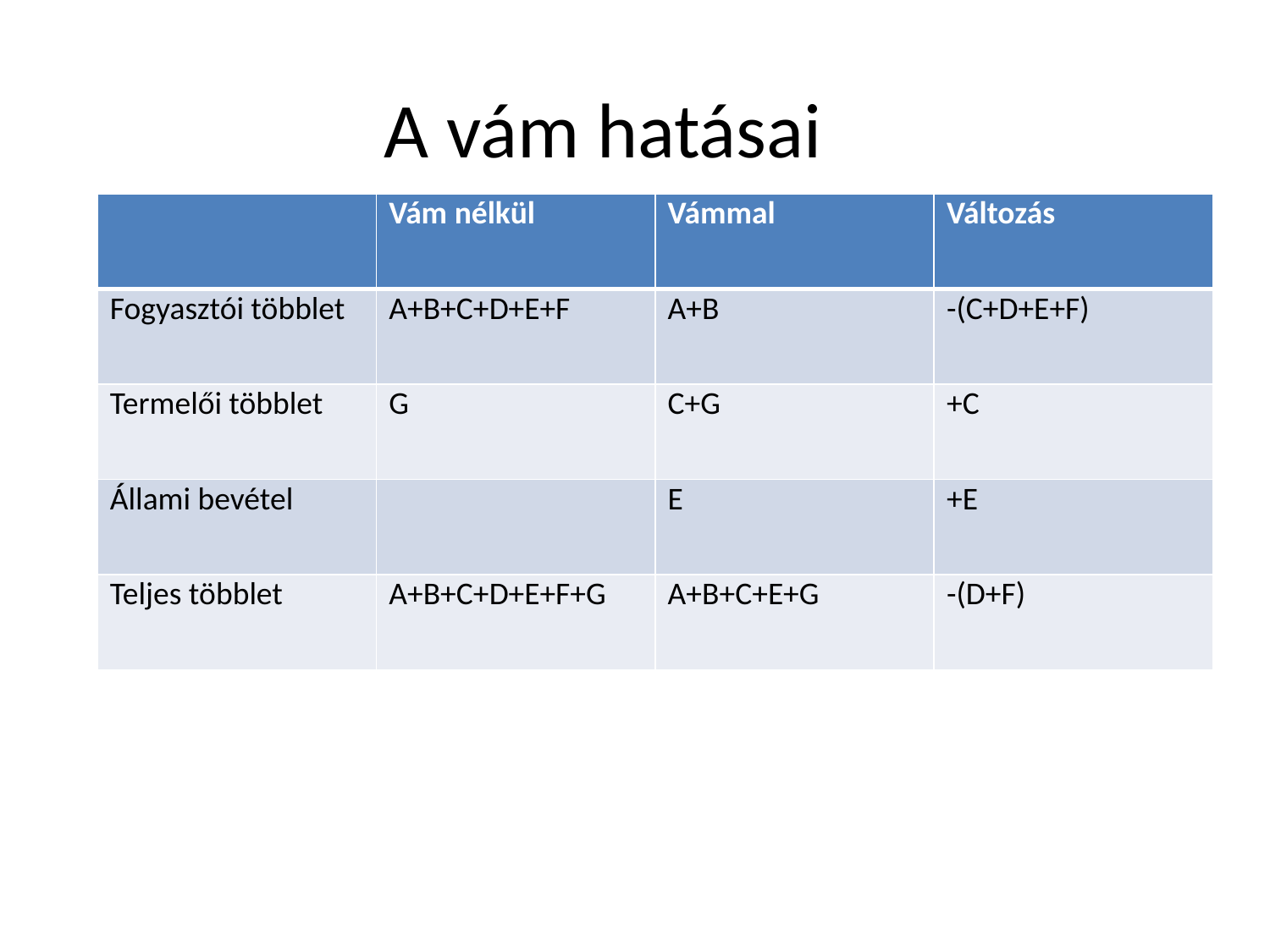

# A vám hatásai
|  | Vám nélkül | Vámmal | Változás |
| --- | --- | --- | --- |
| Fogyasztói többlet | A+B+C+D+E+F | A+B | -(C+D+E+F) |
| Termelői többlet | G | C+G | +C |
| Állami bevétel |  | E | +E |
| Teljes többlet | A+B+C+D+E+F+G | A+B+C+E+G | -(D+F) |